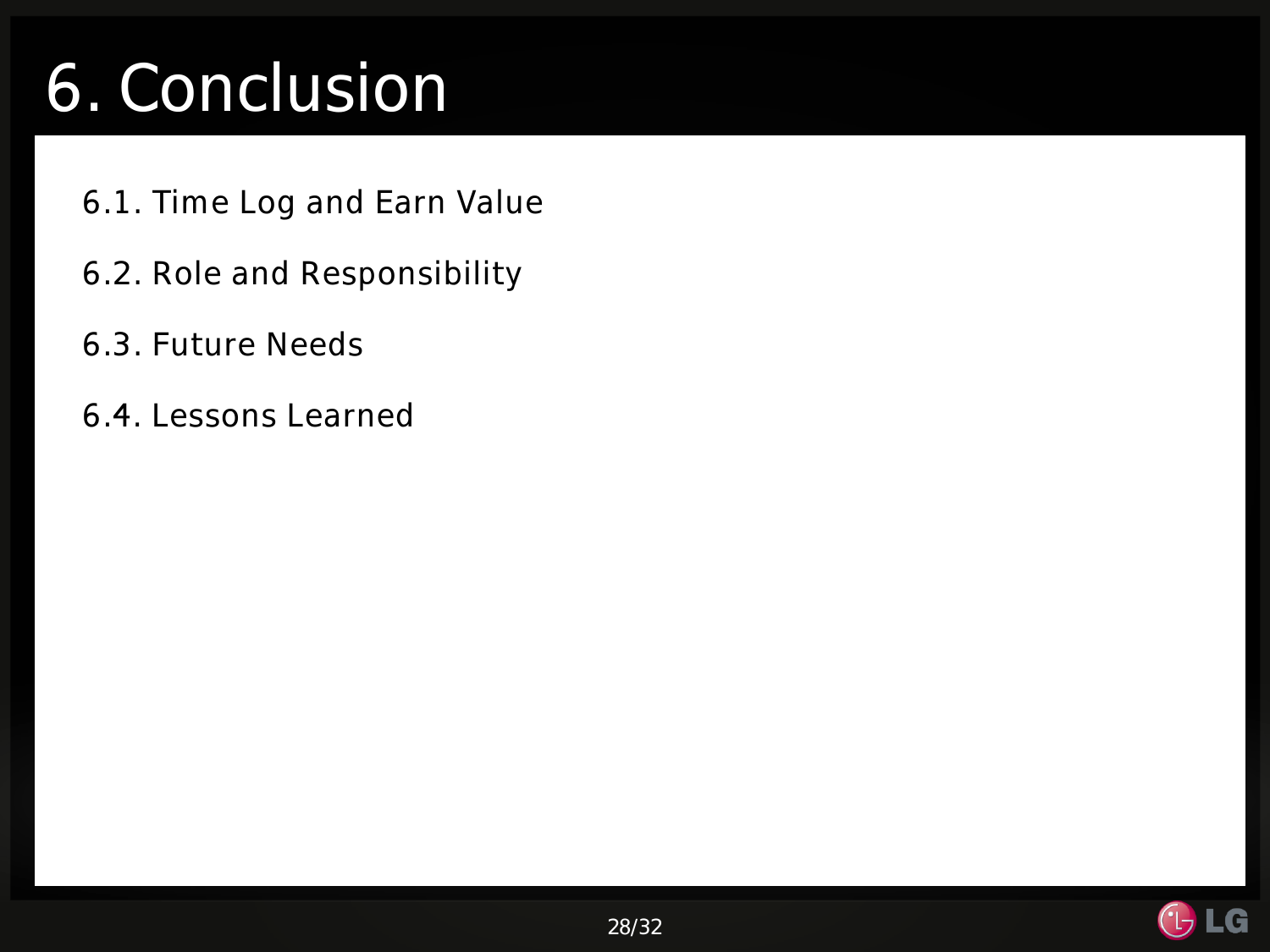

# 6. Conclusion

6.1. Time Log and Earn Value
6.2. Role and Responsibility
6.3. Future Needs
6.4. Lessons Learned
28/32